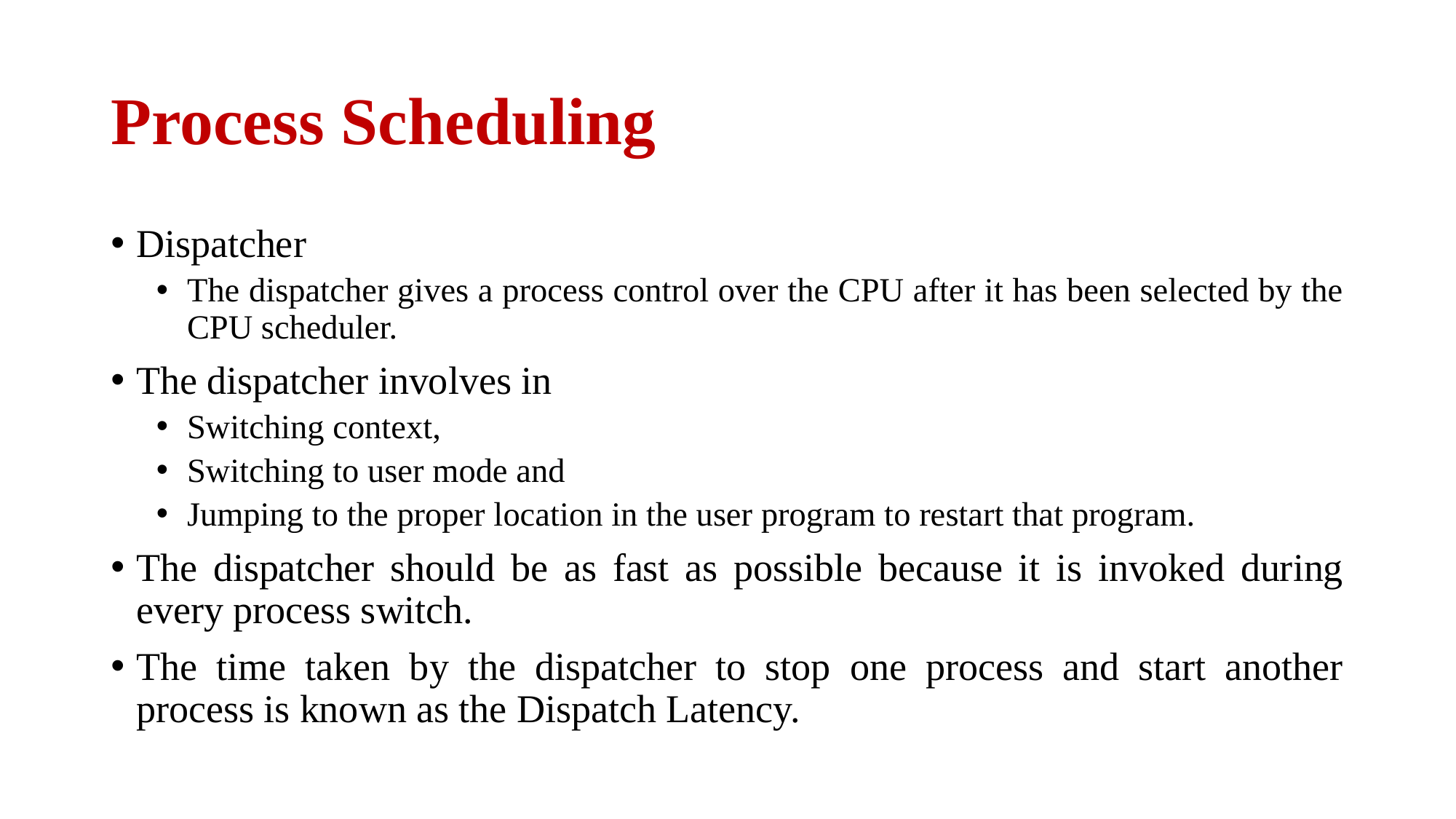

# Process Scheduling
Dispatcher
The dispatcher gives a process control over the CPU after it has been selected by the CPU scheduler.
The dispatcher involves in
Switching context,
Switching to user mode and
Jumping to the proper location in the user program to restart that program.
The dispatcher should be as fast as possible because it is invoked during every process switch.
The time taken by the dispatcher to stop one process and start another process is known as the Dispatch Latency.